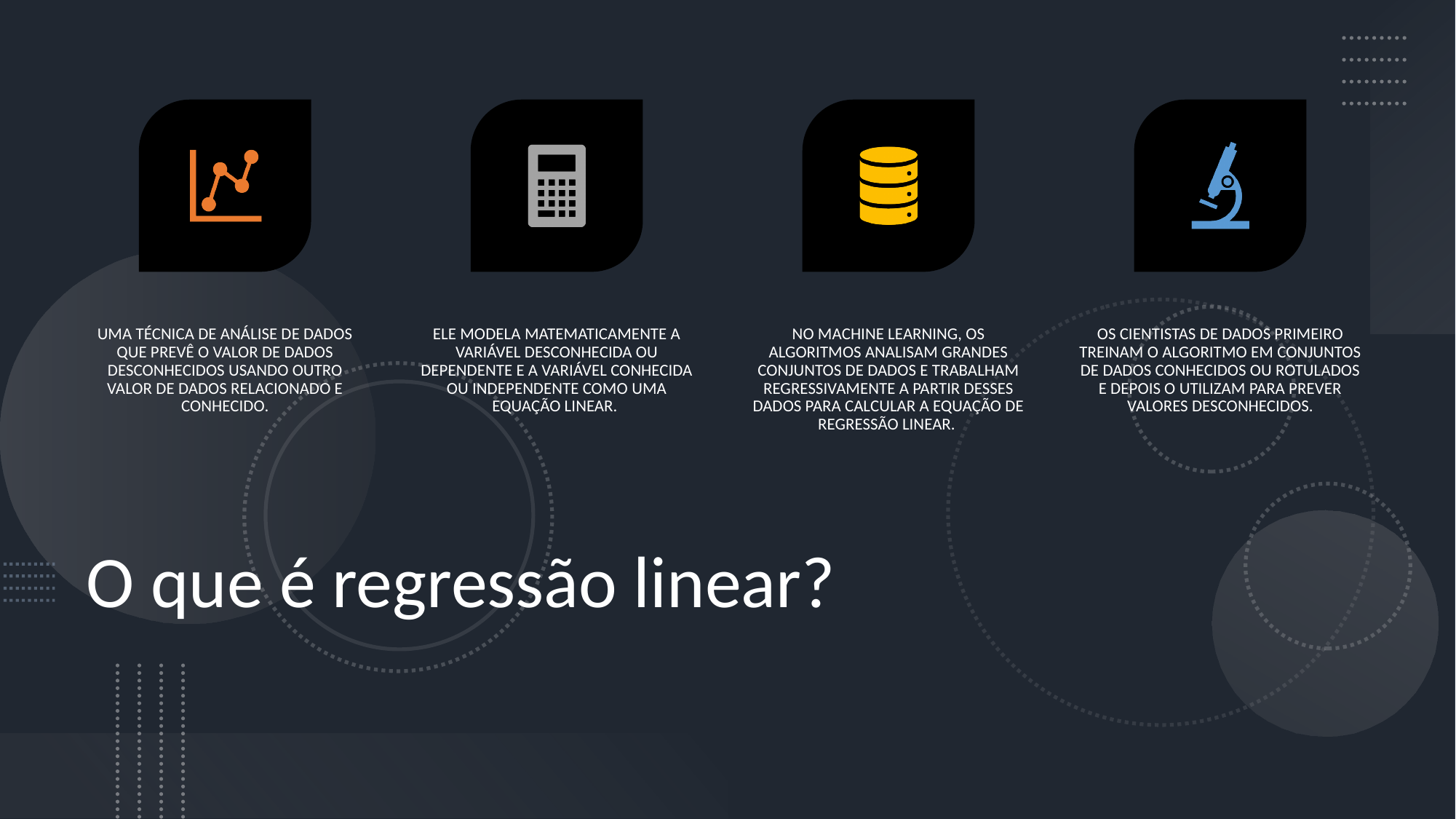

uma técnica de análise de dados que prevê o valor de dados desconhecidos usando outro valor de dados relacionado e conhecido.
Ele modela matematicamente a variável desconhecida ou dependente e a variável conhecida ou independente como uma equação linear.
No machine learning, os algoritmos analisam grandes conjuntos de dados e trabalham regressivamente a partir desses dados para calcular a equação de regressão linear.
Os cientistas de dados primeiro treinam o algoritmo em conjuntos de dados conhecidos ou rotulados e depois o utilizam para prever valores desconhecidos.

# O que é regressão linear?